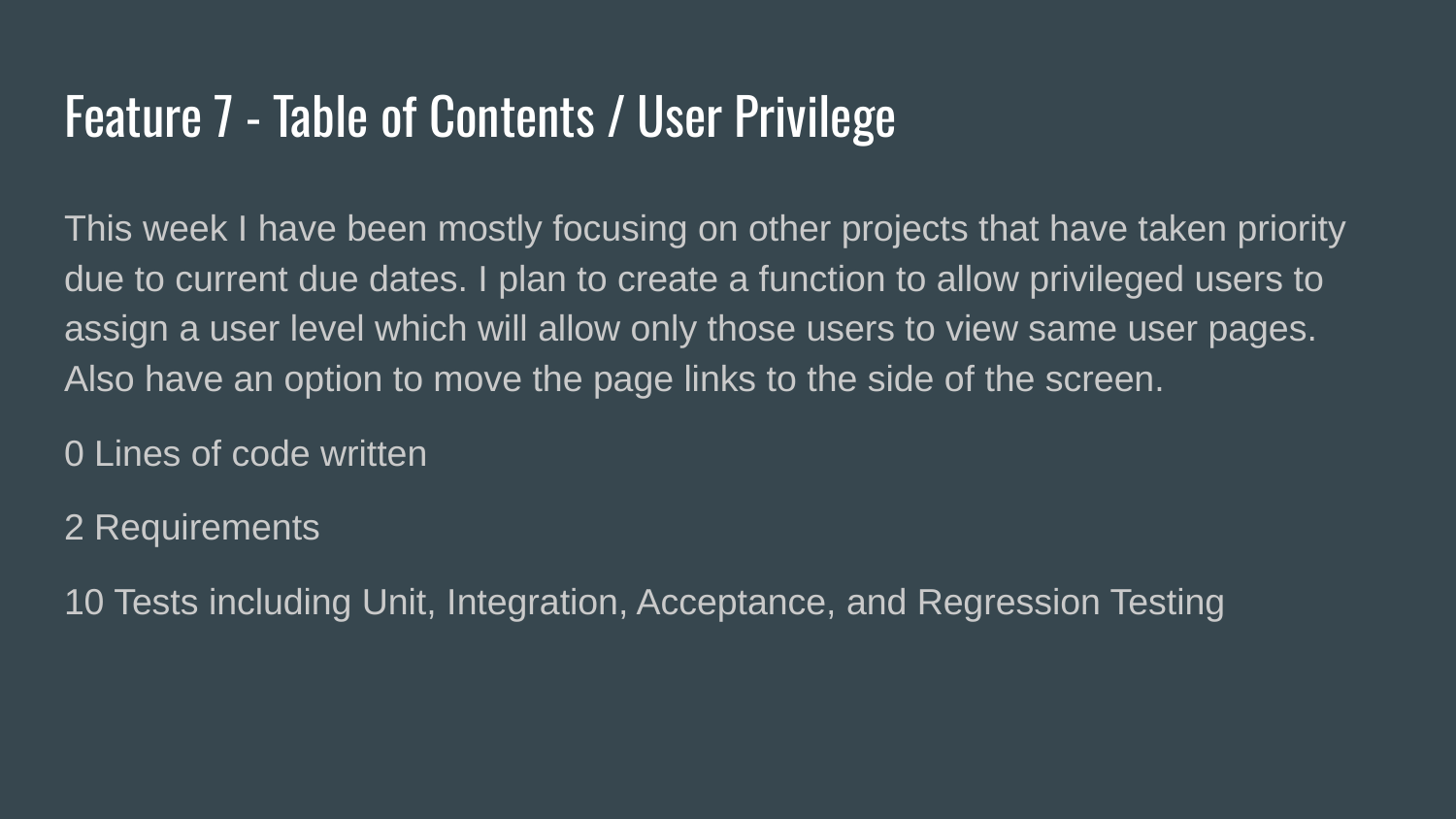

# Feature 7 - Table of Contents / User Privilege
This week I have been mostly focusing on other projects that have taken priority due to current due dates. I plan to create a function to allow privileged users to assign a user level which will allow only those users to view same user pages.  Also have an option to move the page links to the side of the screen.
0 Lines of code written
2 Requirements
10 Tests including Unit, Integration, Acceptance, and Regression Testing